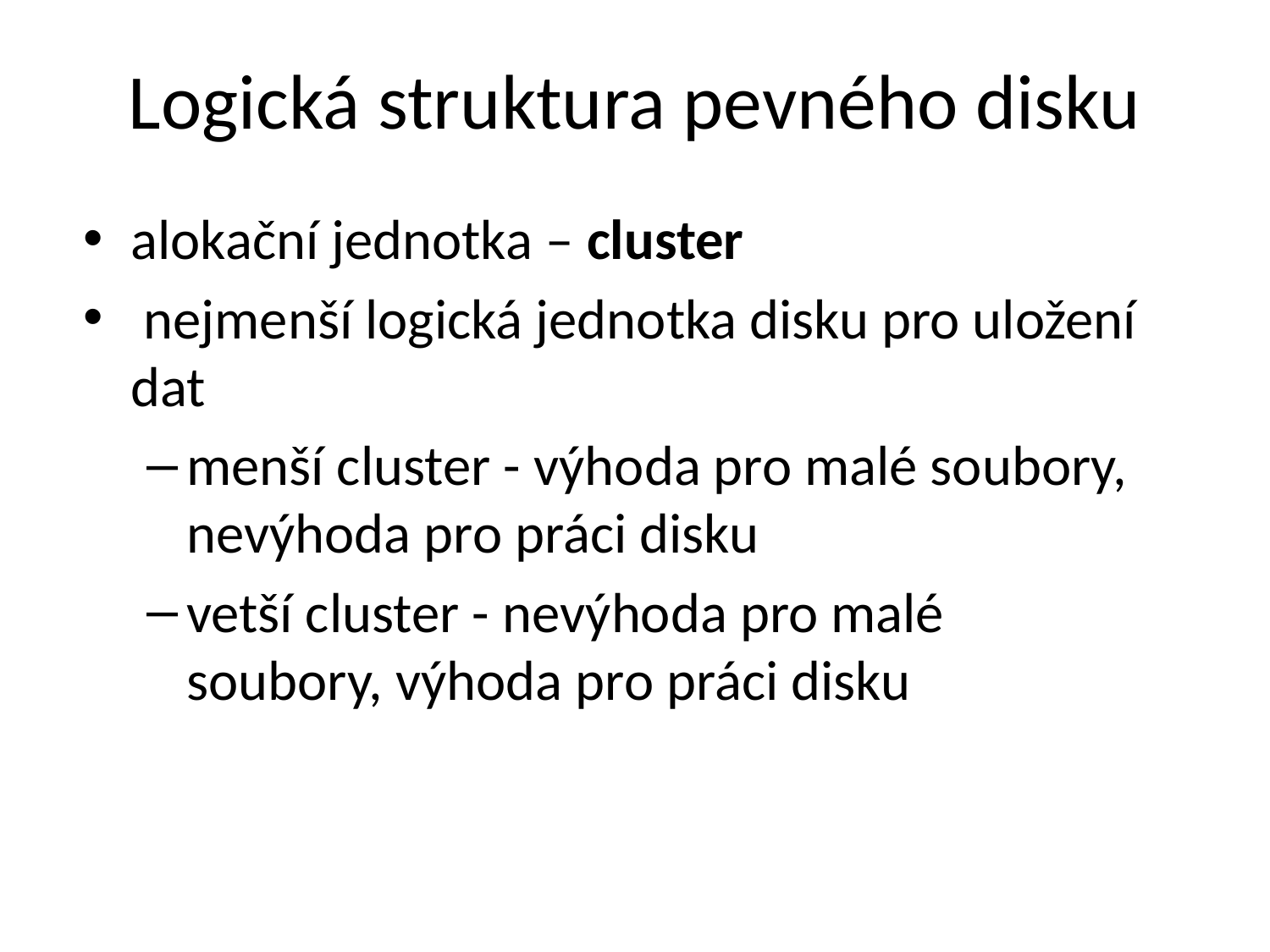

# Logická struktura pevného disku
alokační jednotka – cluster
 nejmenší logická jednotka disku pro uložení dat
menší cluster - výhoda pro malé soubory, nevýhoda pro práci disku
vetší cluster - nevýhoda pro malé soubory, výhoda pro práci disku